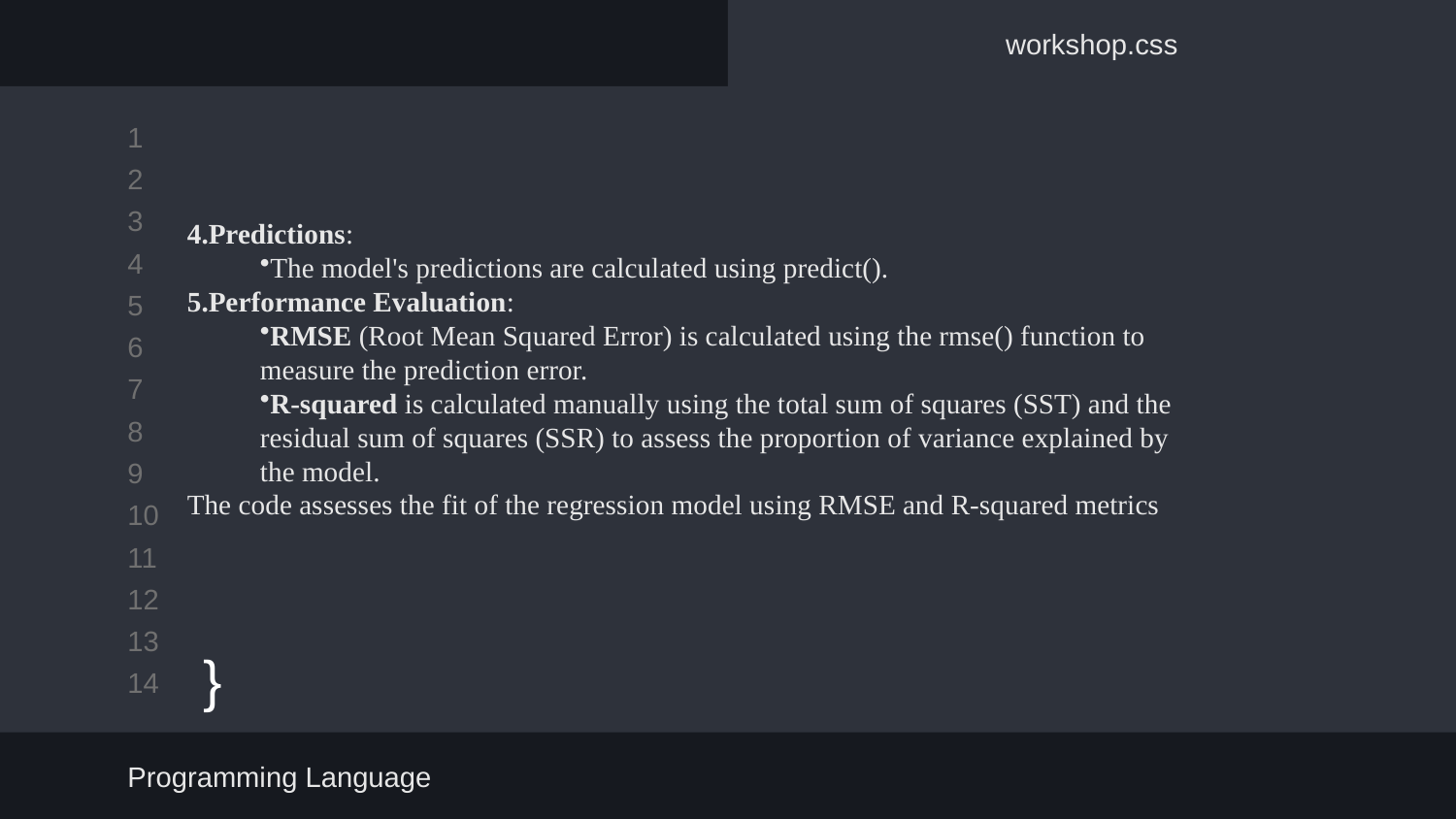

workshop.css
Predictions:
The model's predictions are calculated using predict().
Performance Evaluation:
RMSE (Root Mean Squared Error) is calculated using the rmse() function to measure the prediction error.
R-squared is calculated manually using the total sum of squares (SST) and the residual sum of squares (SSR) to assess the proportion of variance explained by the model.
The code assesses the fit of the regression model using RMSE and R-squared metrics

}
Programming Language